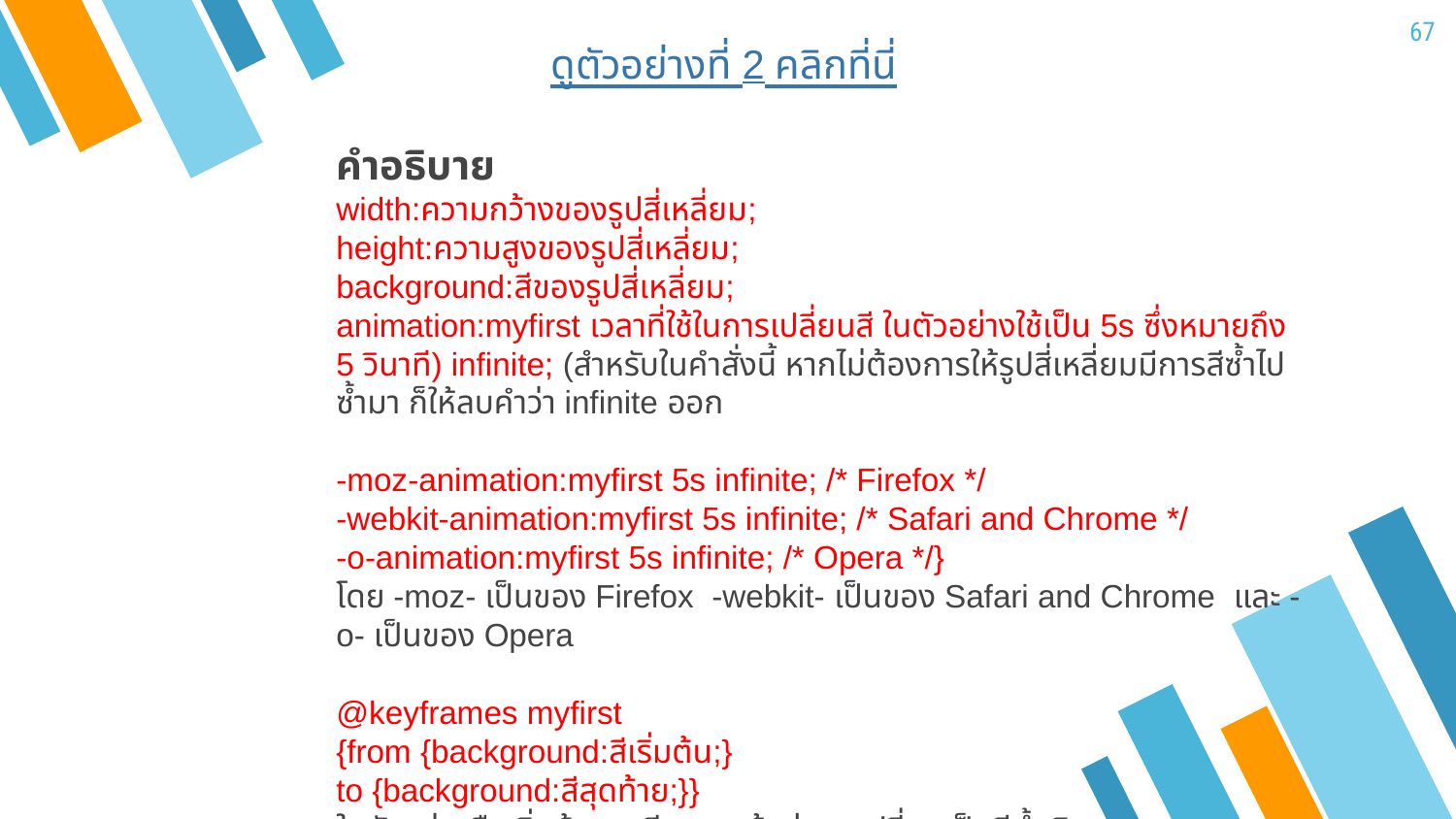

67
ดูตัวอย่างที่ 2 คลิกที่นี่
คำอธิบาย
width:ความกว้างของรูปสี่เหลี่ยม;
height:ความสูงของรูปสี่เหลี่ยม;
background:สีของรูปสี่เหลี่ยม;
animation:myfirst เวลาที่ใช้ในการเปลี่ยนสี ในตัวอย่างใช้เป็น 5s ซึ่งหมายถึง 5 วินาที) infinite; (สำหรับในคำสั่งนี้ หากไม่ต้องการให้รูปสี่เหลี่ยมมีการสีซ้ำไปซ้ำมา ก็ให้ลบคำว่า infinite ออก
-moz-animation:myfirst 5s infinite; /* Firefox */
-webkit-animation:myfirst 5s infinite; /* Safari and Chrome */
-o-animation:myfirst 5s infinite; /* Opera */}
โดย -moz- เป็นของ Firefox  -webkit- เป็นของ Safari and Chrome  และ -o- เป็นของ Opera
@keyframes myfirst
{from {background:สีเริ่มต้น;}
to {background:สีสุดท้าย;}}
ในตัวอย่างคือเริ่มต้นจากสีชมพู แล้วค่อยๆเปลี่ยนเป็นสีน้ำเงิน